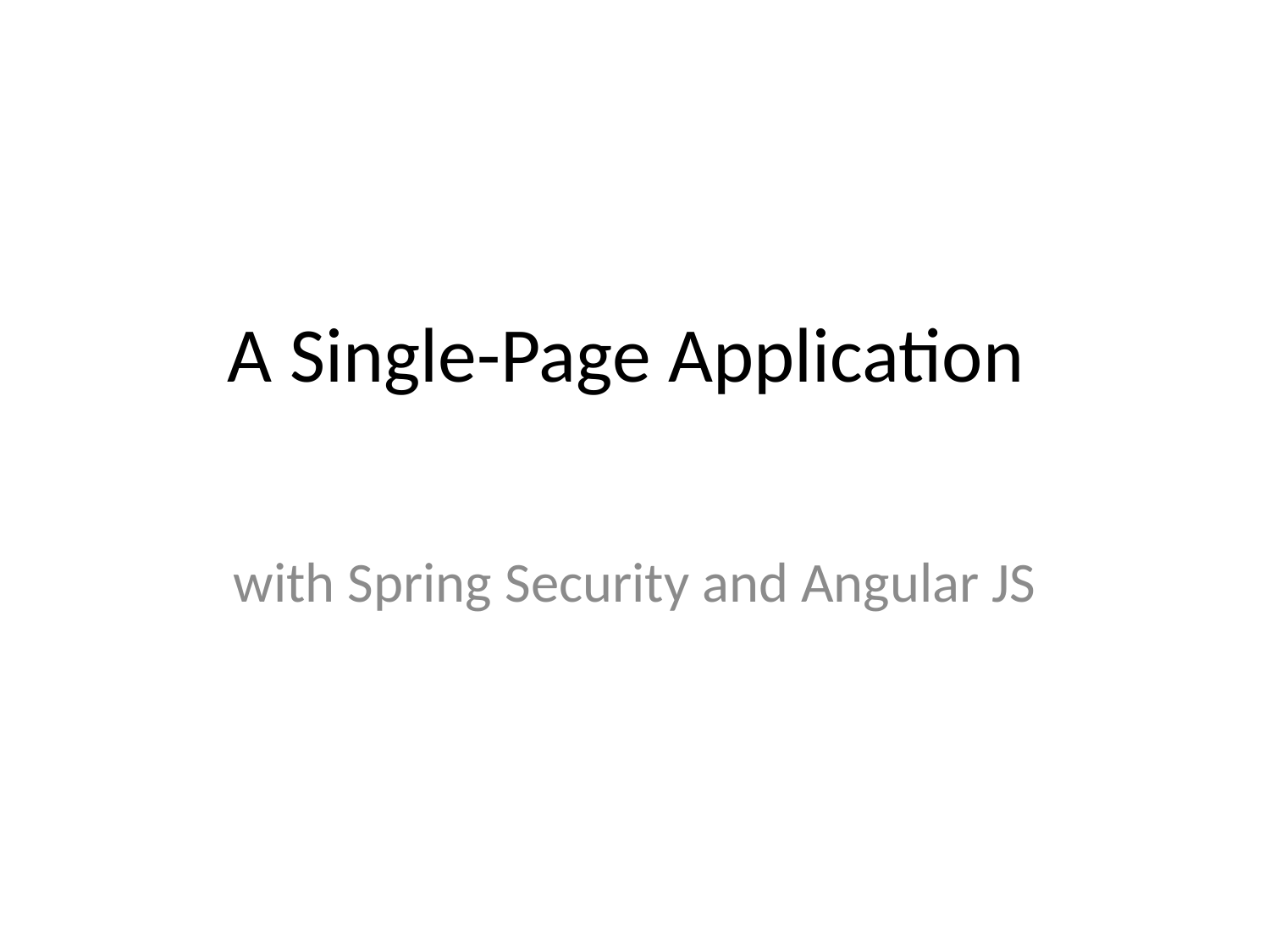

# A Single-Page Application
with Spring Security and Angular JS